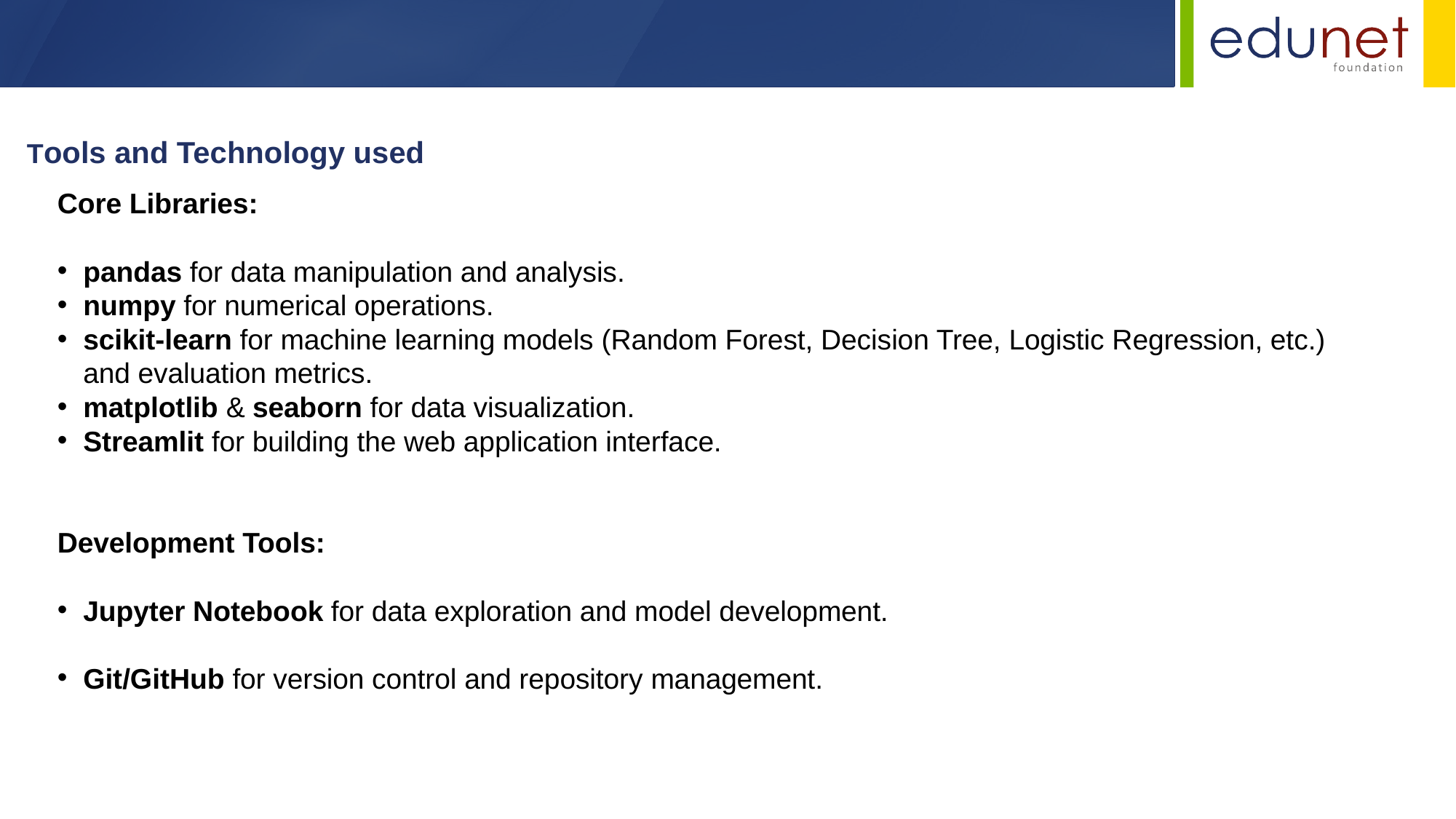

Tools and Technology used
Core Libraries:

pandas for data manipulation and analysis.
numpy for numerical operations.
scikit-learn for machine learning models (Random Forest, Decision Tree, Logistic Regression, etc.) and evaluation metrics.
matplotlib & seaborn for data visualization.
Streamlit for building the web application interface.

Development Tools:

Jupyter Notebook for data exploration and model development.

Git/GitHub for version control and repository management.